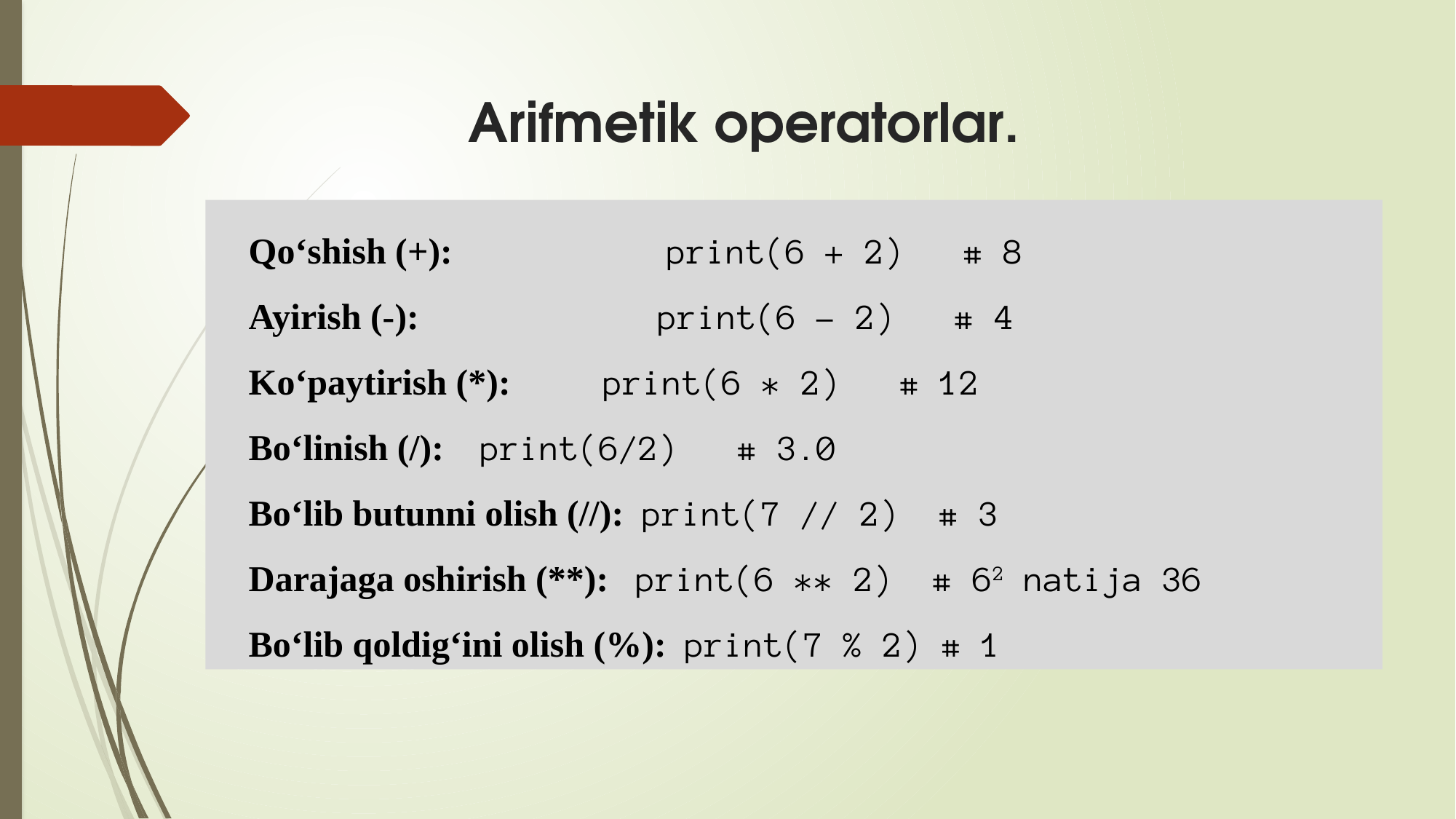

# Arifmetik operatorlar.
Qo‘shish (+):   	          print(6 + 2)   # 8
Ayirish (-): 		         print(6 - 2)   # 4
Ko‘paytirish (*):	   print(6 * 2)   # 12
Bo‘linish (/):    print(6/2)   # 3.0
Bo‘lib butunni olish (//):  print(7 // 2)  # 3
Darajaga oshirish (**):   print(6 ** 2)  # 62 natija 36
Bo‘lib qoldig‘ini olish (%):  print(7 % 2) # 1